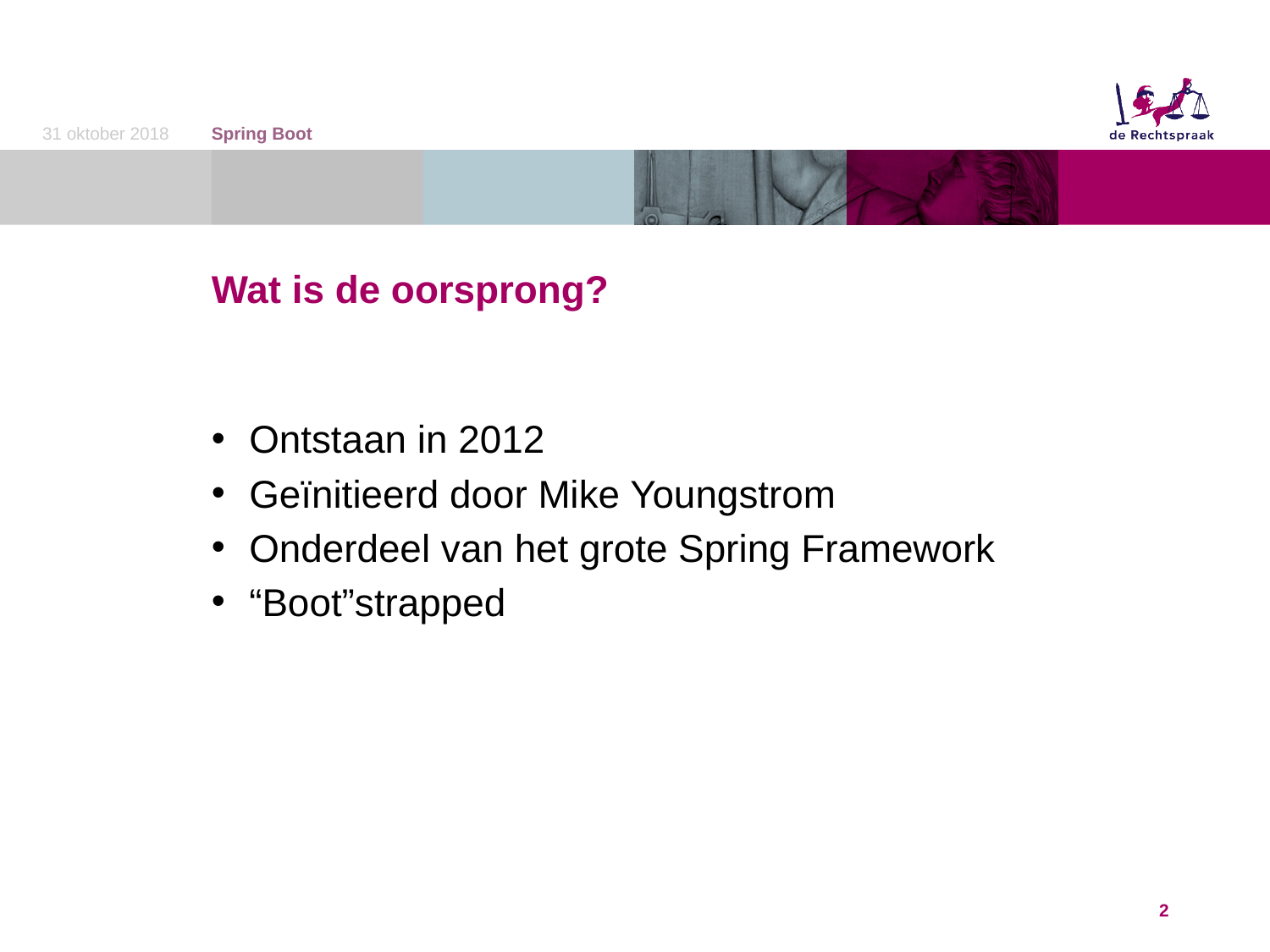

31 oktober 2018
Spring Boot
# Wat is de oorsprong?
Ontstaan in 2012
Geïnitieerd door Mike Youngstrom
Onderdeel van het grote Spring Framework
“Boot”strapped
2